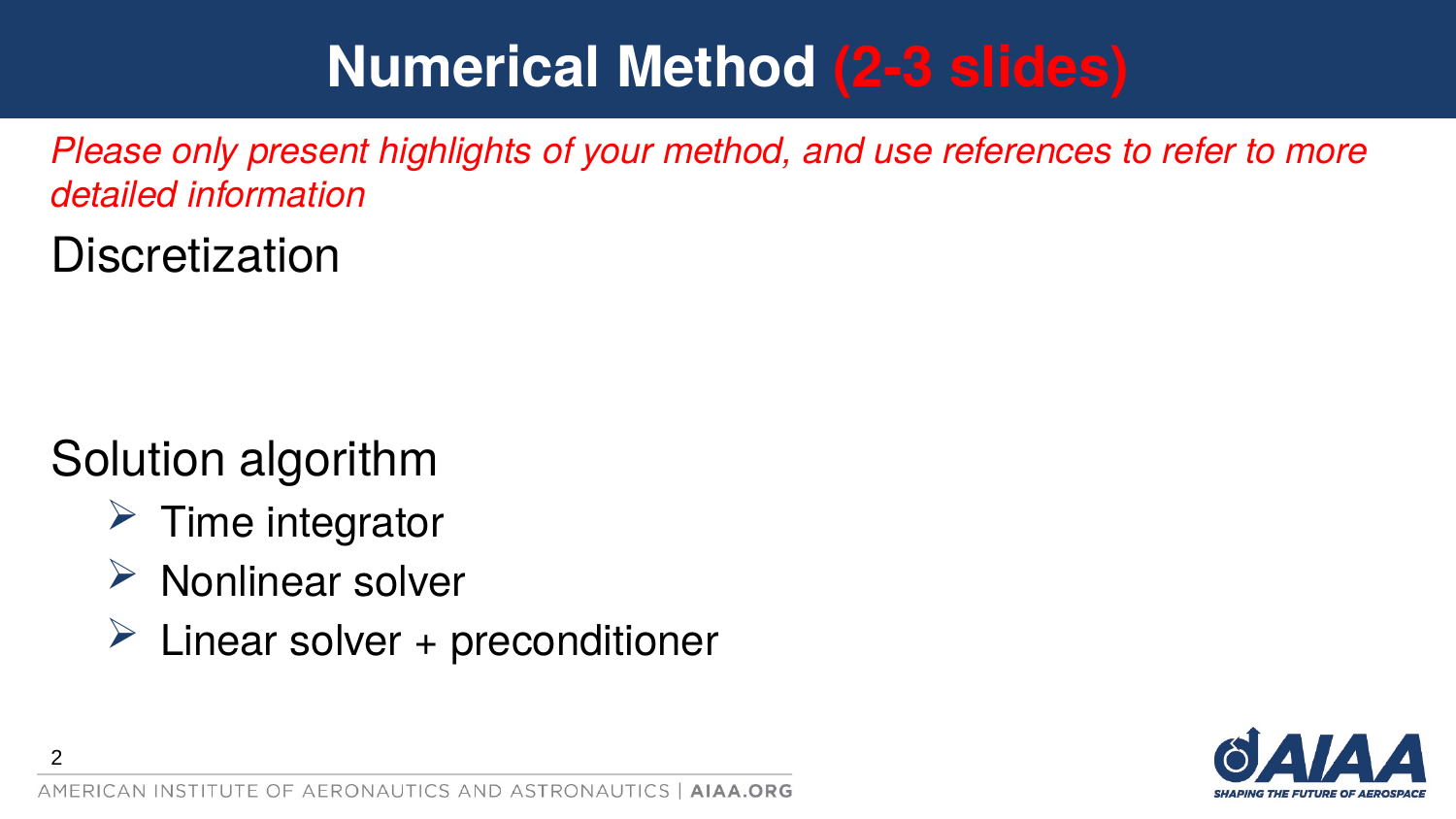

# Numerical Method (2-3 slides)
Please only present highlights of your method, and use references to refer to more detailed information
Discretization

Solution algorithm
Time integrator
Nonlinear solver
Linear solver + preconditioner
2